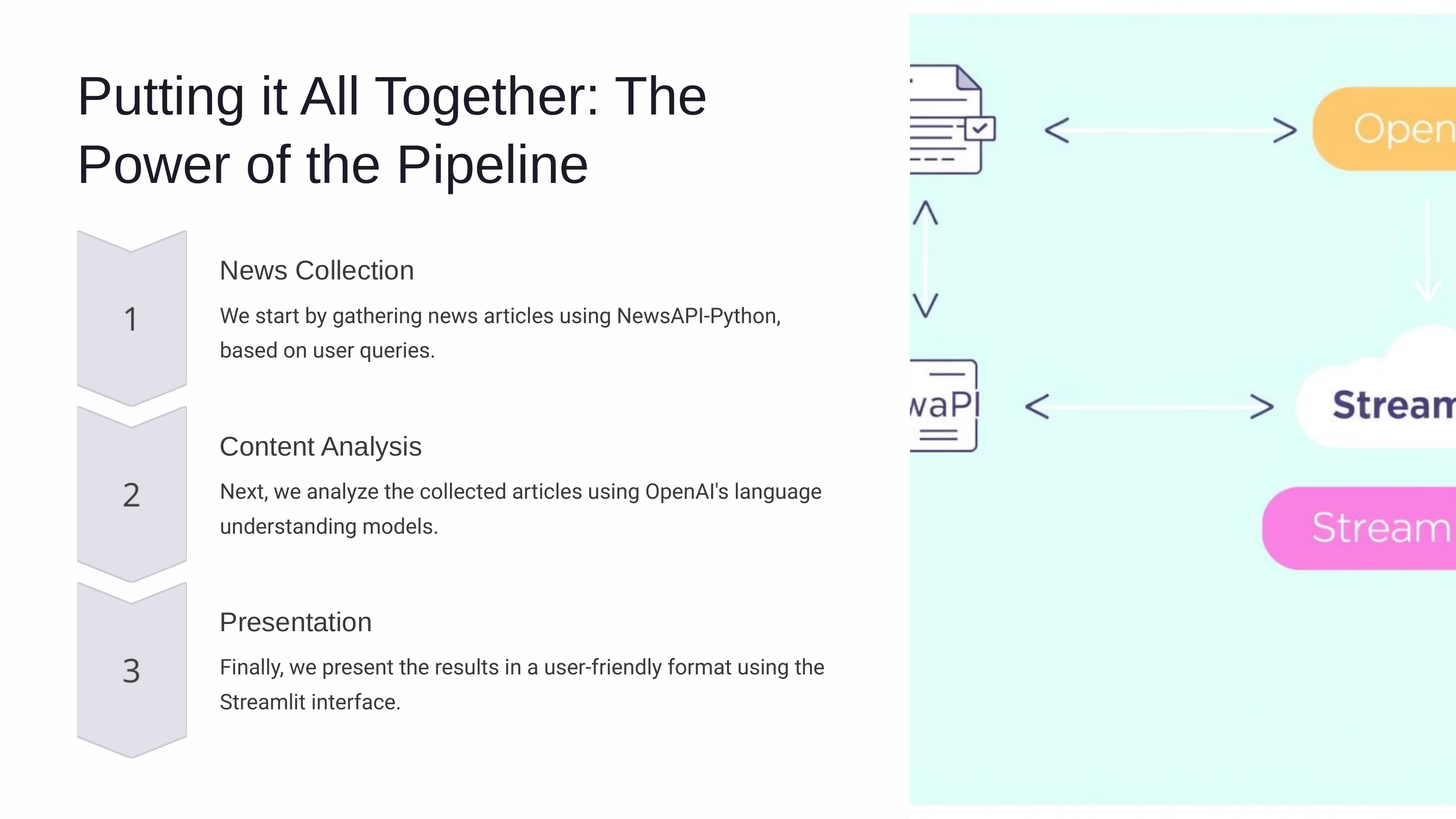

Putting it All Together: The Power of the Pipeline

News Collection
We start by gathering news articles using NewsAPI-Python, based on user queries.

Content Analysis
Next, we analyze the collected articles using OpenAI's language understanding models.

Presentation
Finally, we present the results in a user-friendly format using the Streamlit interface.